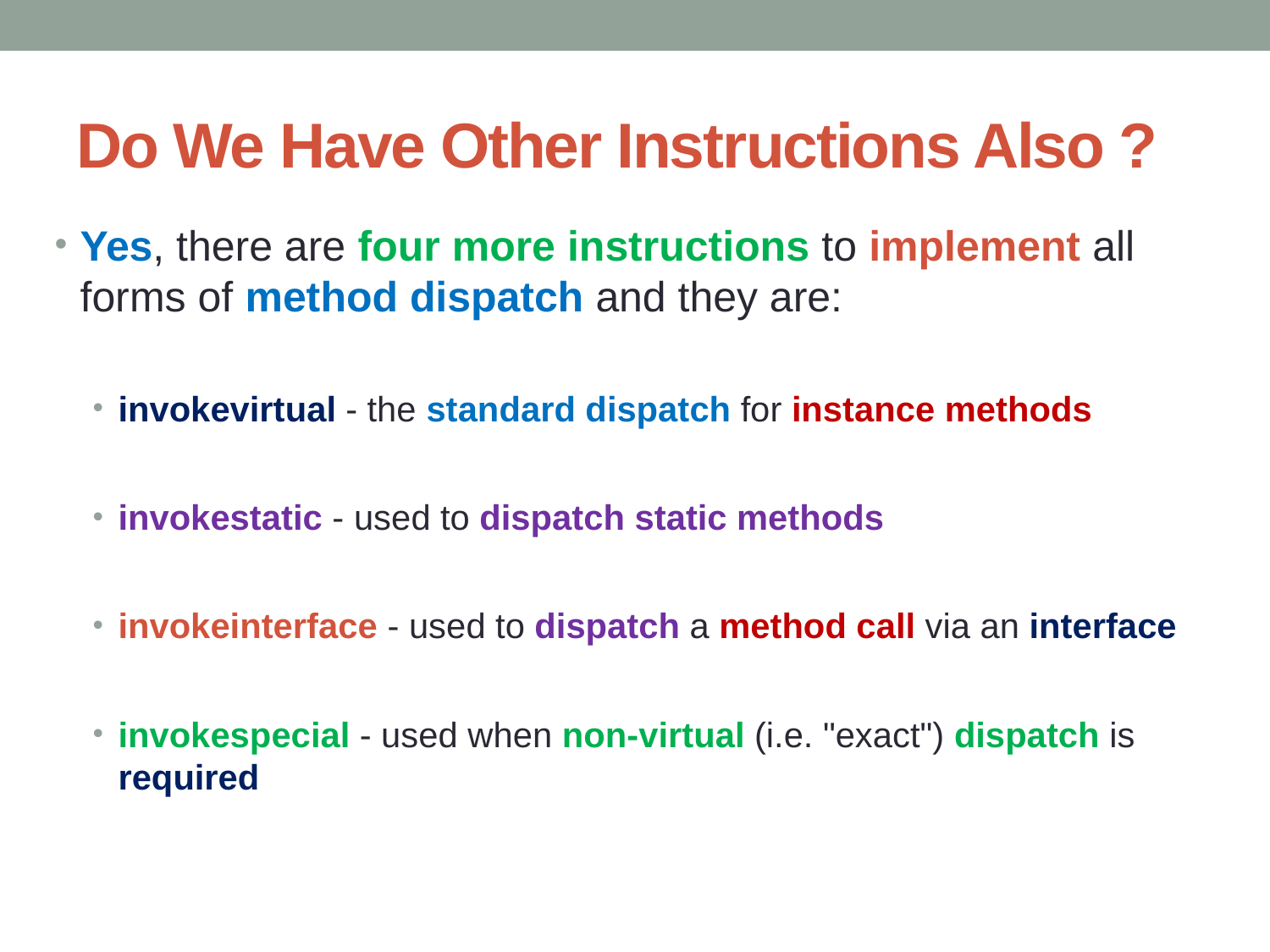

# Do We Have Other Instructions Also ?
Yes, there are four more instructions to implement all forms of method dispatch and they are:

invokevirtual - the standard dispatch for instance methods

invokestatic - used to dispatch static methods

invokeinterface - used to dispatch a method call via an interface

invokespecial - used when non-virtual (i.e. "exact") dispatch is required